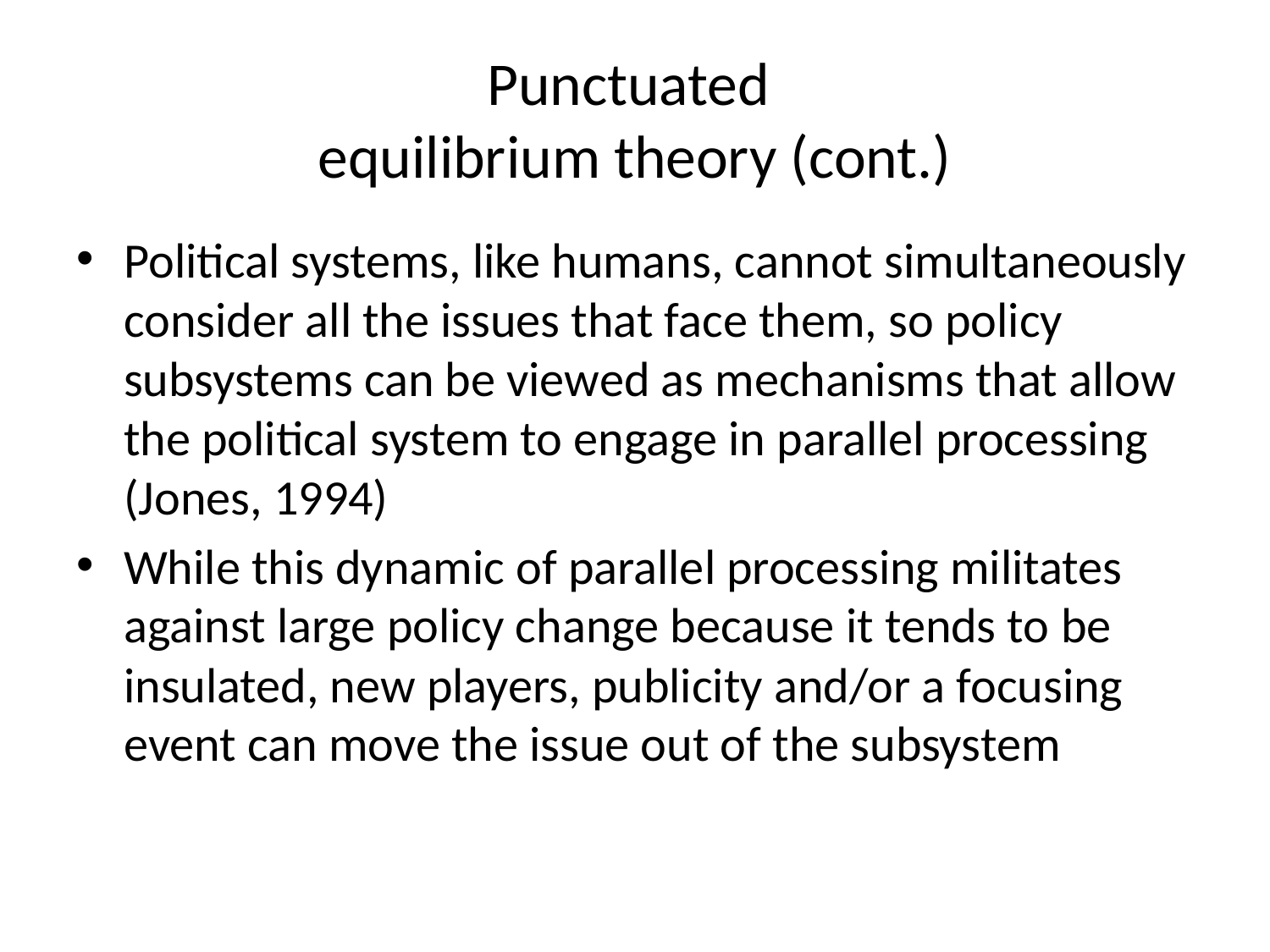

# Punctuated equilibrium theory (cont.)
Political systems, like humans, cannot simultaneously consider all the issues that face them, so policy subsystems can be viewed as mechanisms that allow the political system to engage in parallel processing (Jones, 1994)
While this dynamic of parallel processing militates against large policy change because it tends to be insulated, new players, publicity and/or a focusing event can move the issue out of the subsystem